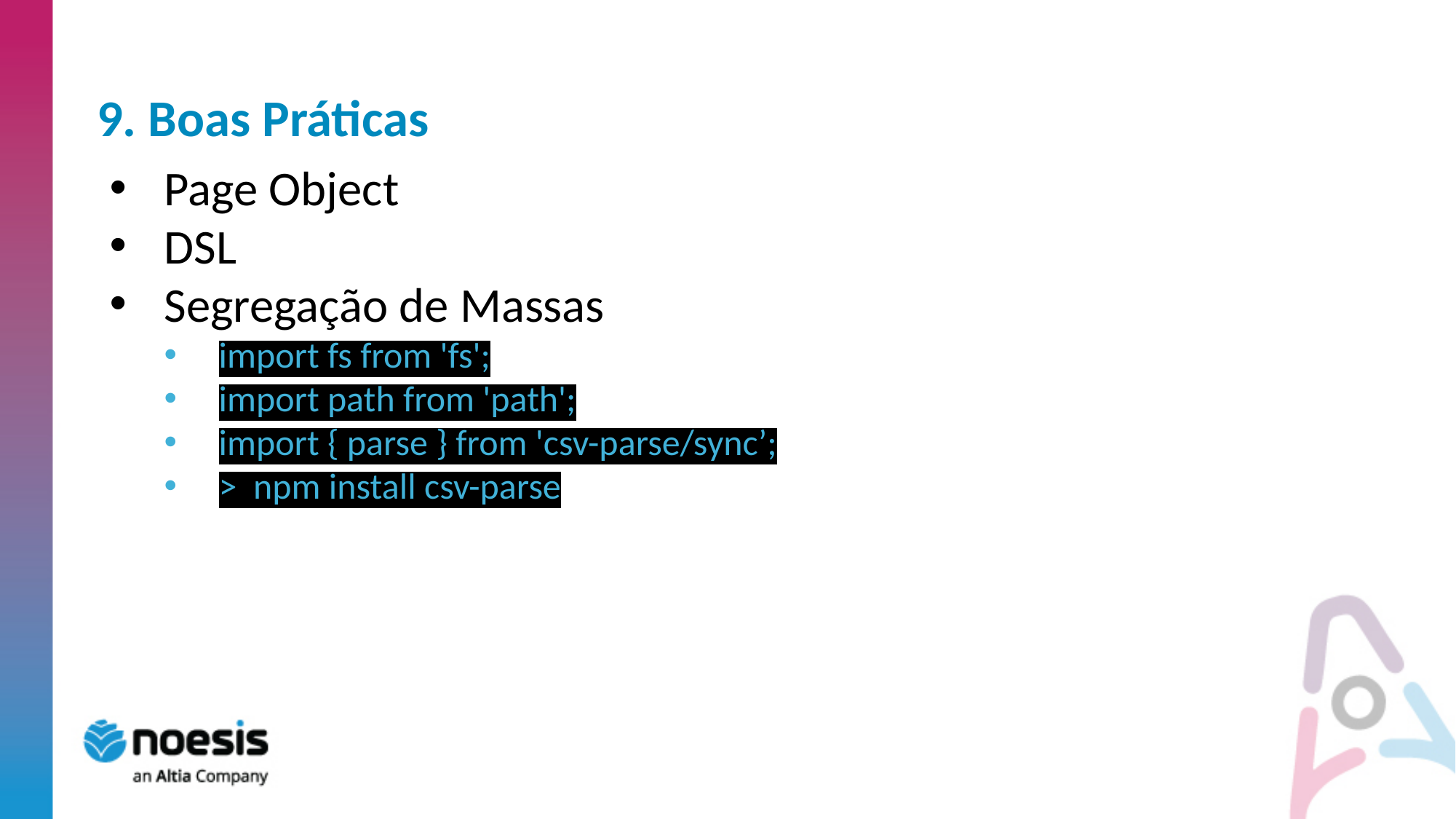

9. Boas Práticas
Page Object
DSL
Segregação de Massas
import fs from 'fs';
import path from 'path';
import { parse } from 'csv-parse/sync’;
>  npm install csv-parse